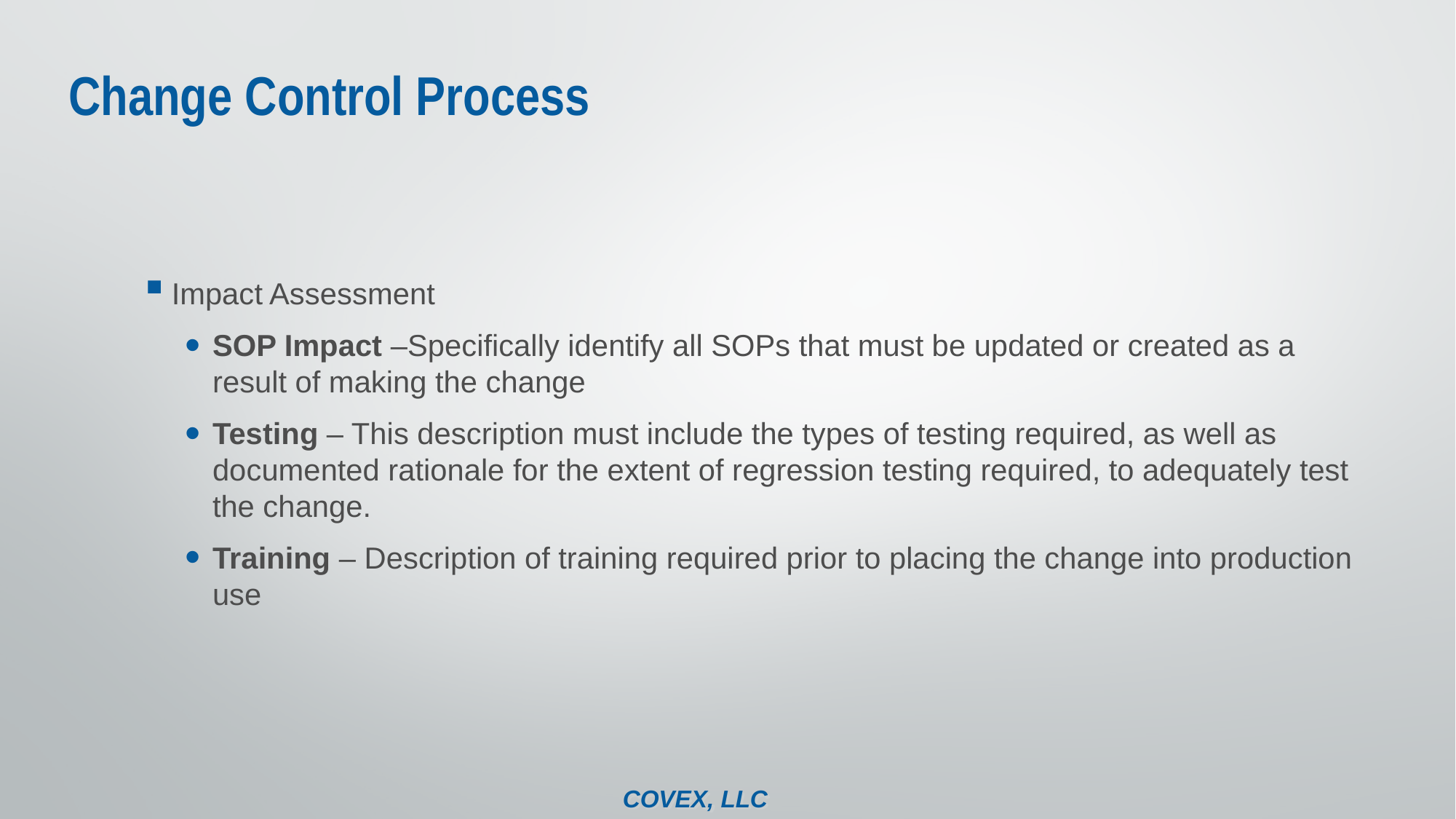

# Change Control Process
Impact Assessment
SOP Impact –Specifically identify all SOPs that must be updated or created as a result of making the change
Testing – This description must include the types of testing required, as well as documented rationale for the extent of regression testing required, to adequately test the change.
Training – Description of training required prior to placing the change into production use